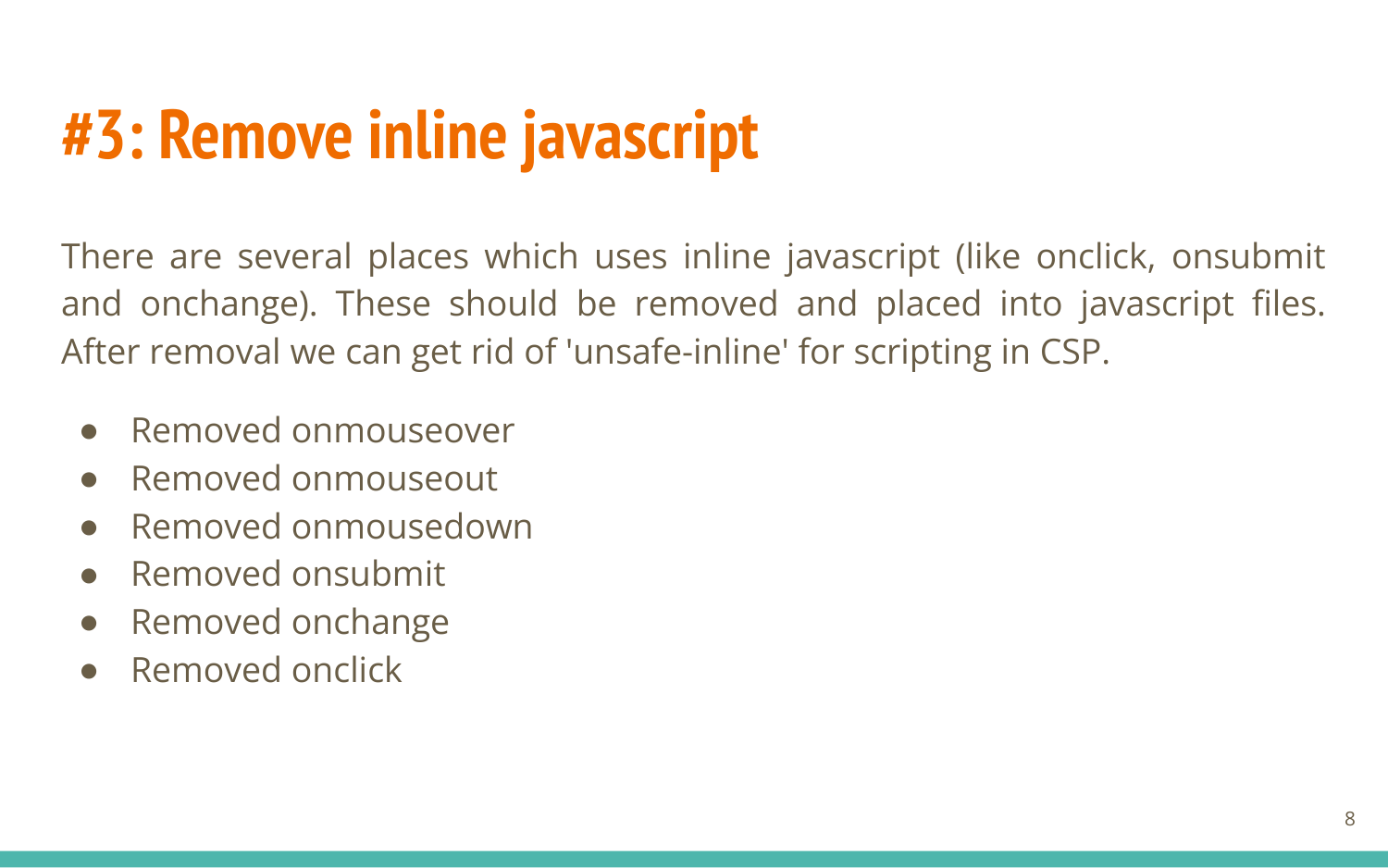

# #3: Remove inline javascript
There are several places which uses inline javascript (like onclick, onsubmit and onchange). These should be removed and placed into javascript files. After removal we can get rid of 'unsafe-inline' for scripting in CSP.
Removed onmouseover
Removed onmouseout
Removed onmousedown
Removed onsubmit
Removed onchange
Removed onclick
8